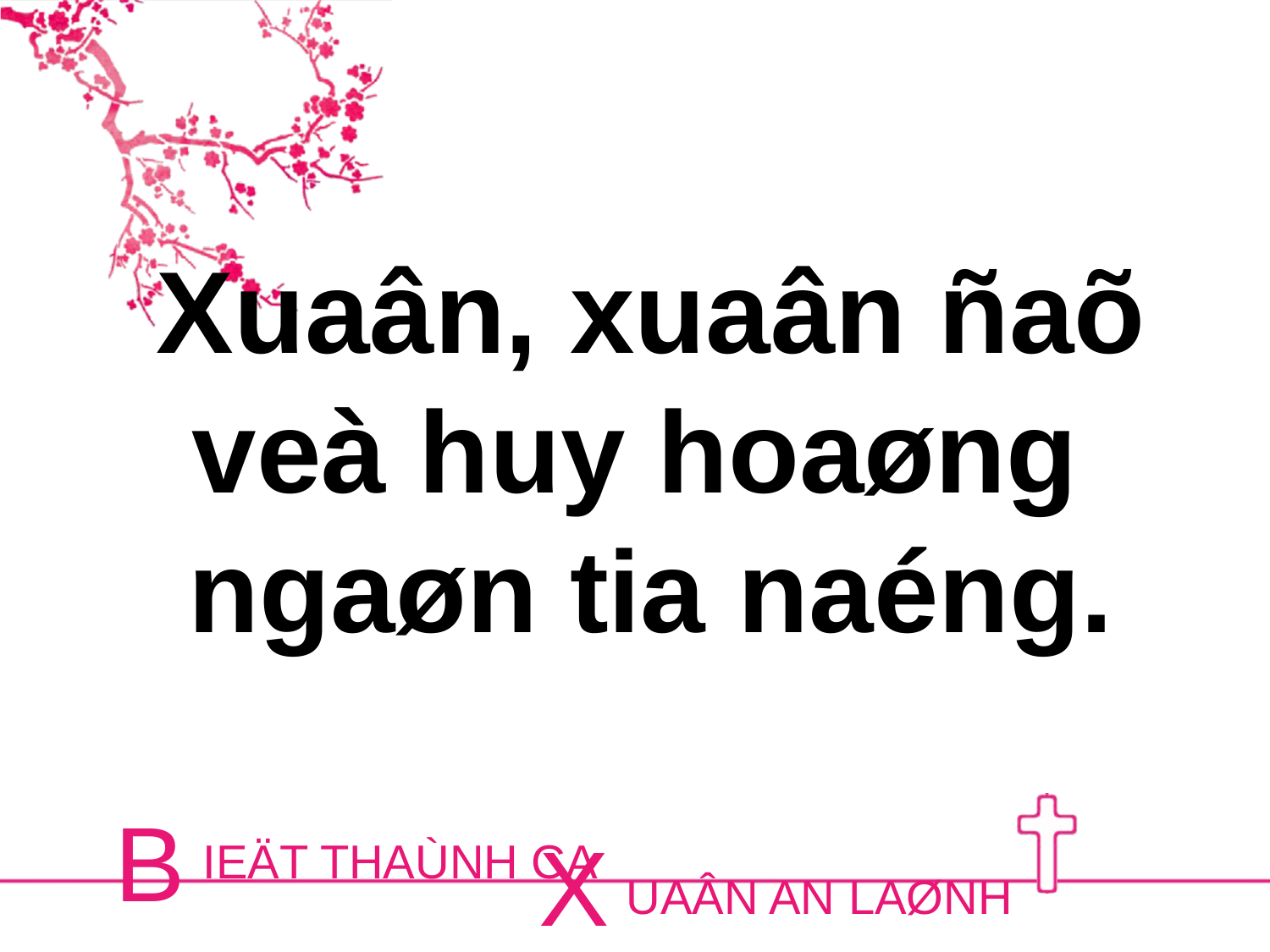

Xuaân, xuaân ñaõ veà huy hoaøng
ngaøn tia naéng.
B
X
IEÄT THAÙNH CA
UAÂN AN LAØNH